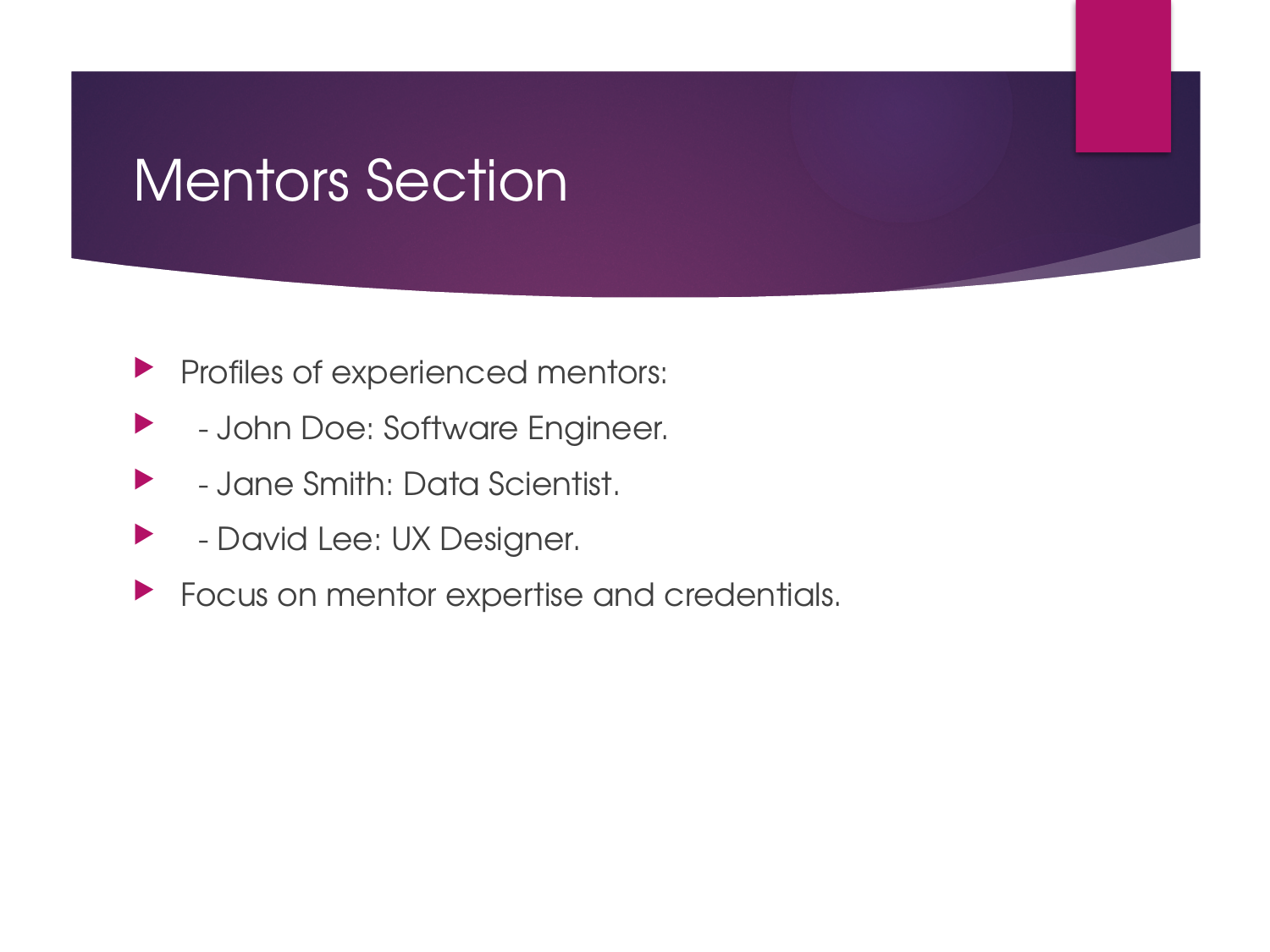

# Mentors Section
Profiles of experienced mentors:
  - John Doe: Software Engineer.
  - Jane Smith: Data Scientist.
  - David Lee: UX Designer.
Focus on mentor expertise and credentials.